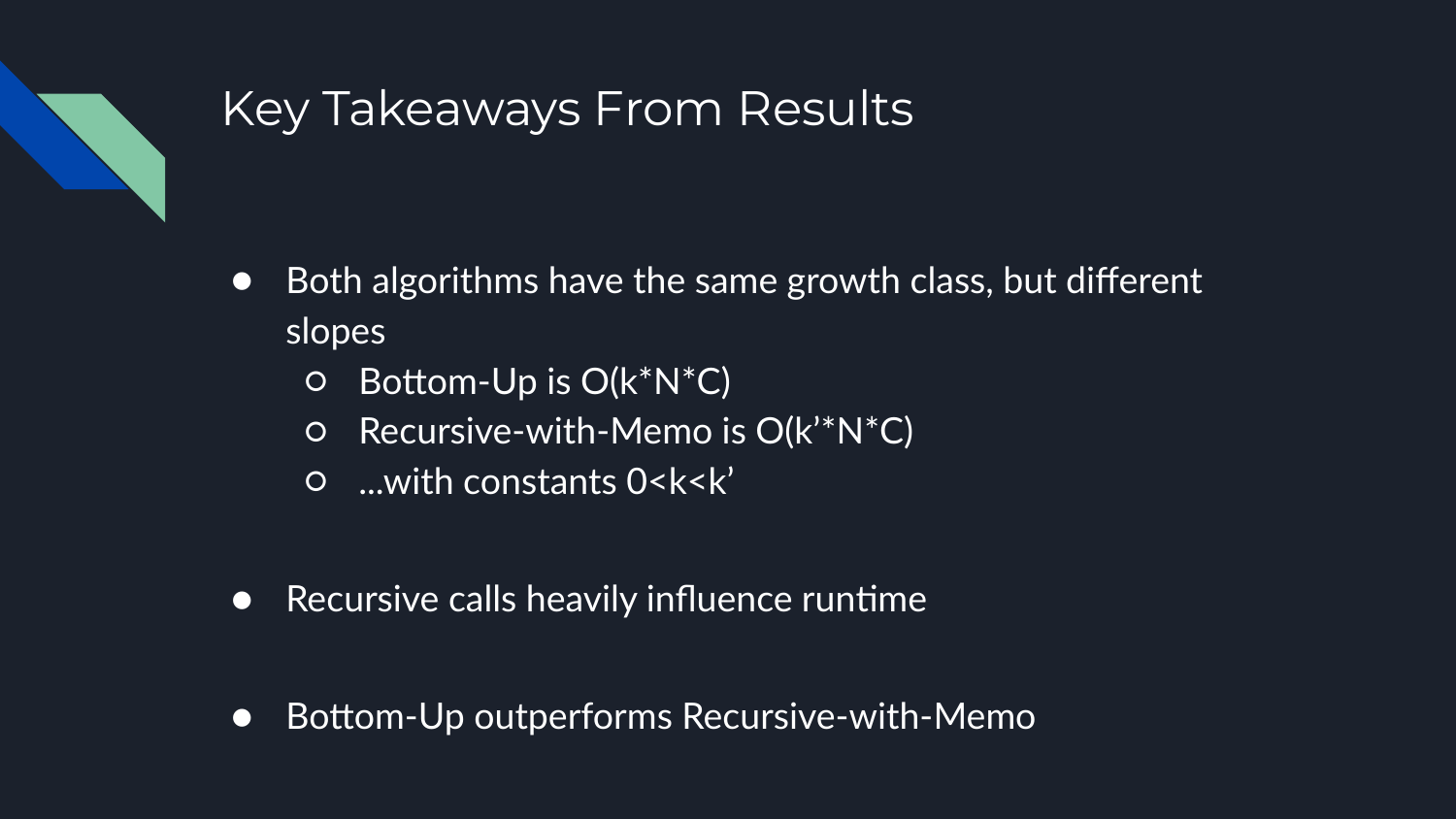

# Key Takeaways From Results
Both algorithms have the same growth class, but different slopes
Bottom-Up is O(k*N*C)
Recursive-with-Memo is O(k’*N*C)
...with constants 0<k<k’

Recursive calls heavily influence runtime

Bottom-Up outperforms Recursive-with-Memo